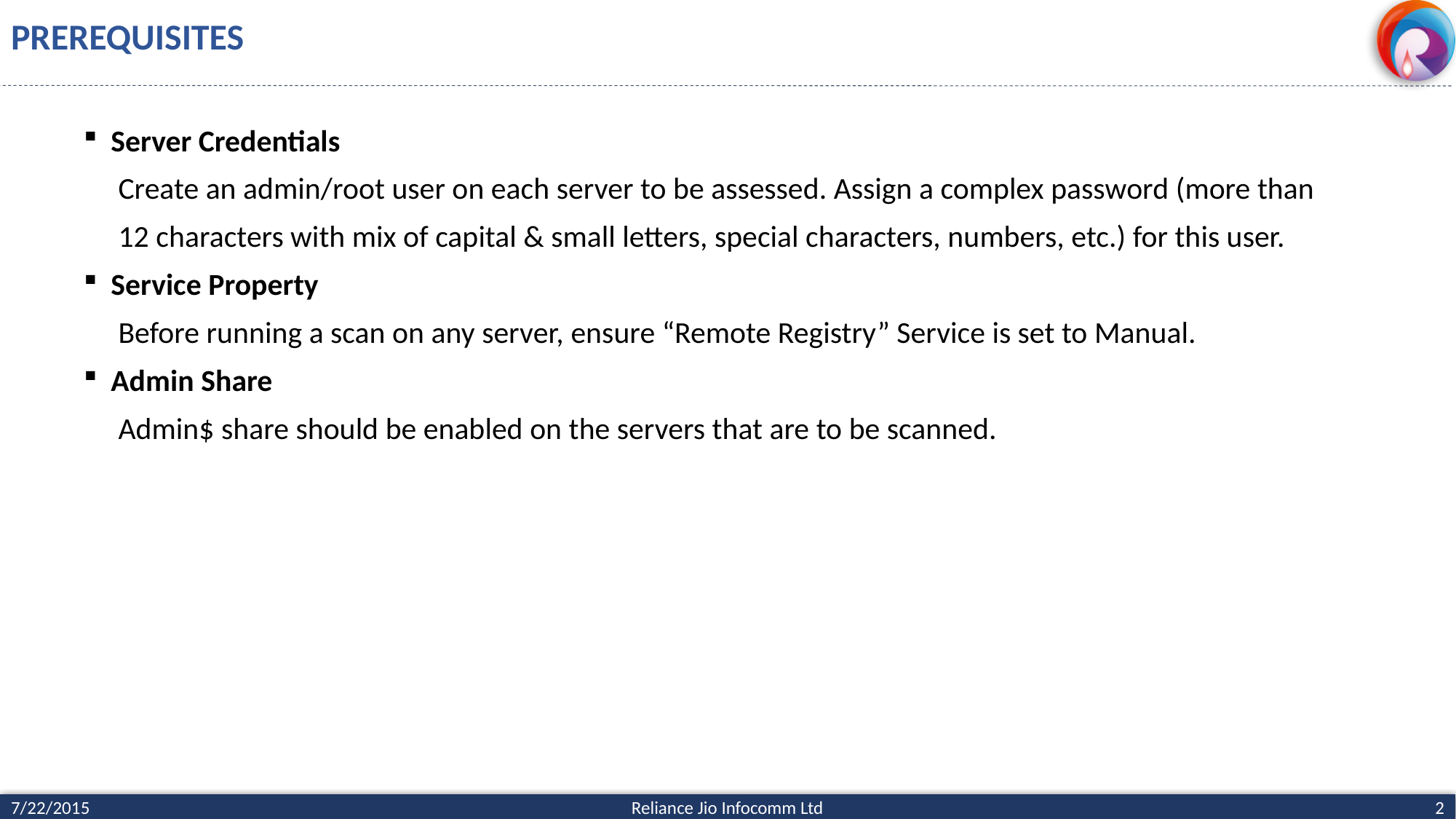

# PREREQUISITES
Server Credentials
     Create an admin/root user on each server to be assessed. Assign a complex password (more than
     12 characters with mix of capital & small letters, special characters, numbers, etc.) for this user.
Service Property
     Before running a scan on any server, ensure “Remote Registry” Service is set to Manual.
Admin Share
     Admin$ share should be enabled on the servers that are to be scanned.
7/22/2015
2
Reliance Jio Infocomm Ltd